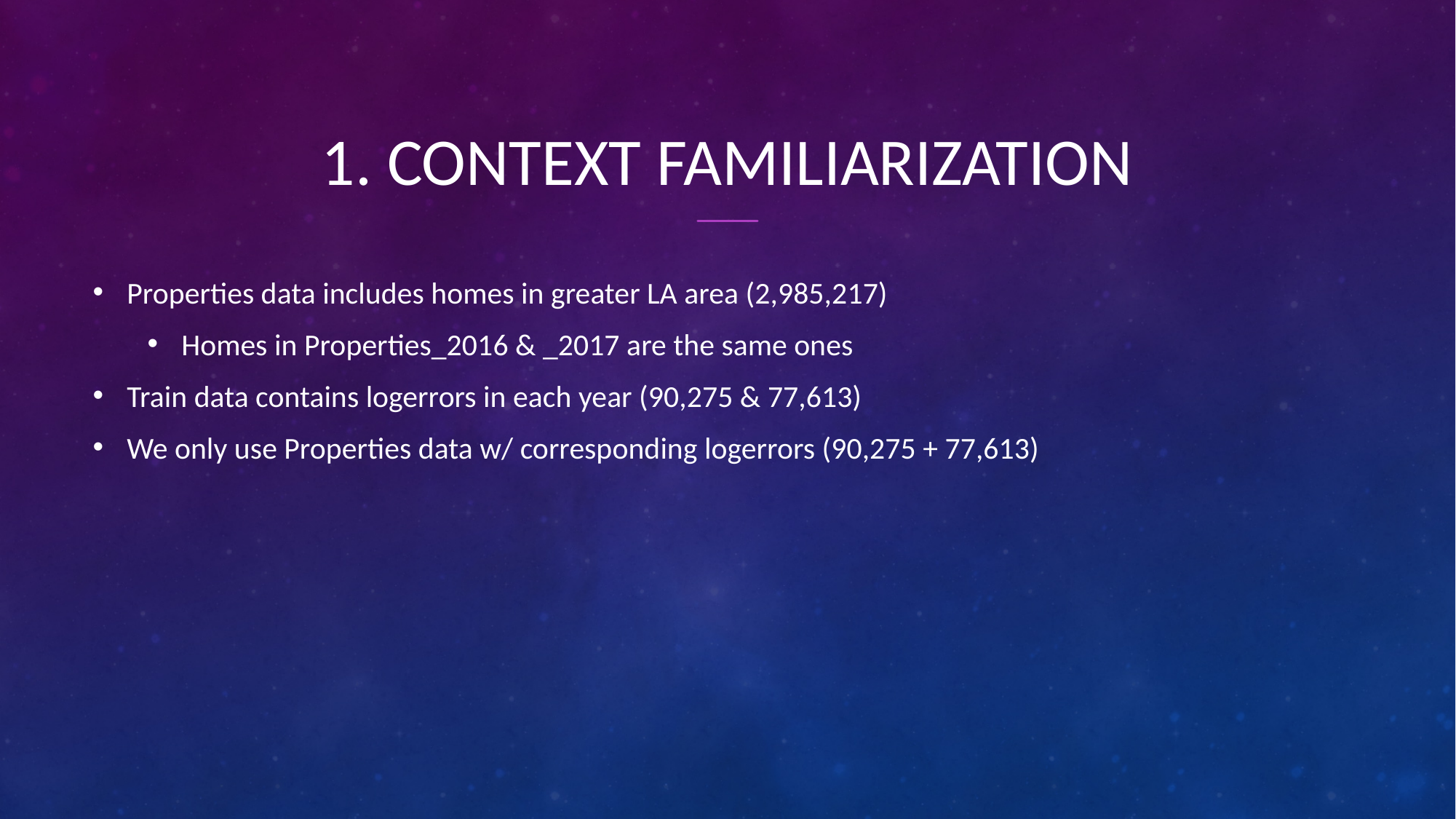

# 1. Context Familiarization
Properties data includes homes in greater LA area (2,985,217)
Homes in Properties_2016 & _2017 are the same ones
Train data contains logerrors in each year (90,275 & 77,613)
We only use Properties data w/ corresponding logerrors (90,275 + 77,613)